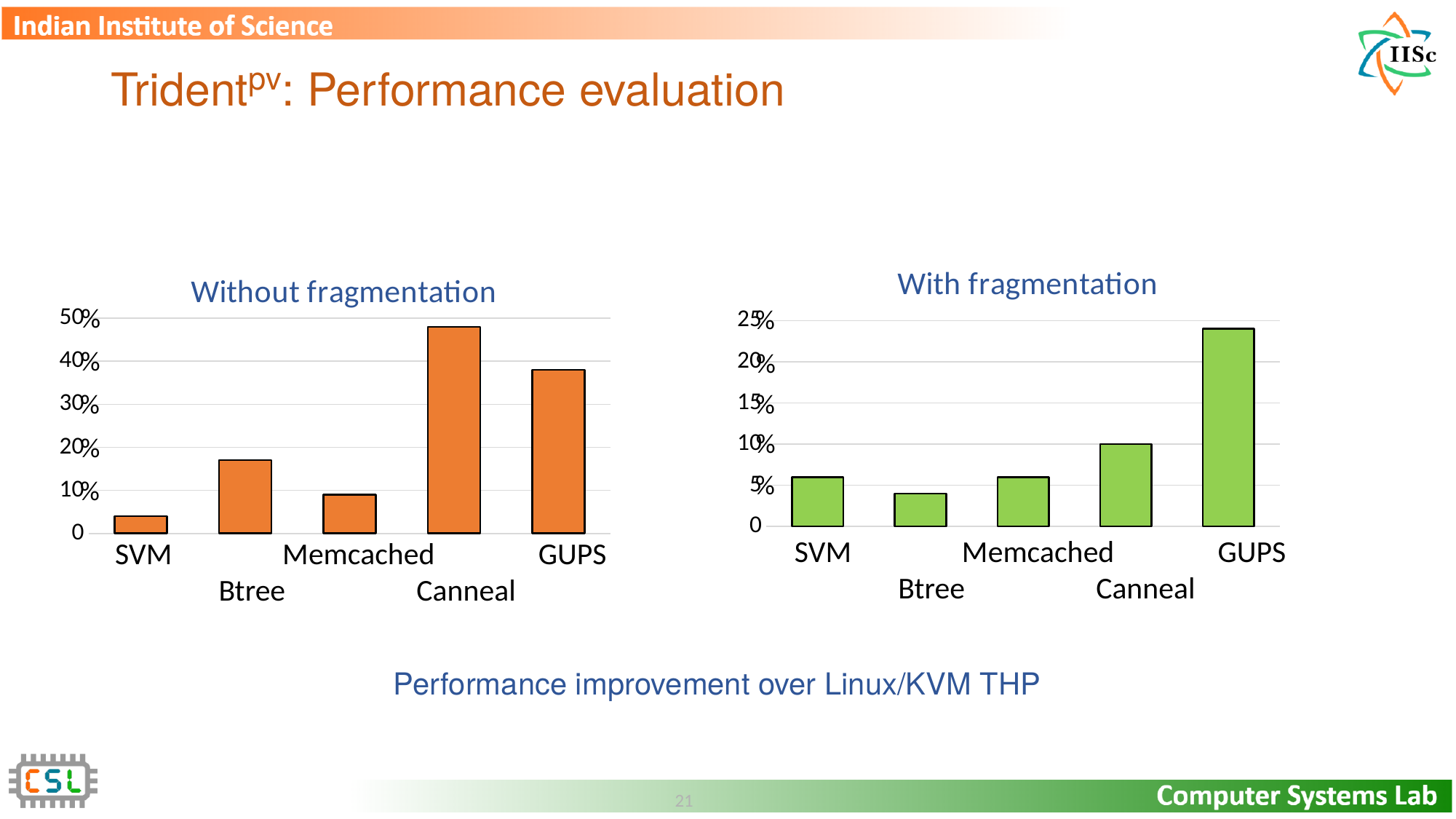

# Tridentpv: Performance evaluation

### Chart: Without fragmentation

| Category | Trident-1GBonly |
|---|---|
| SVM | 4.0 |
| Btree | 17.0 |
| Memcached | 9.0 |
| Canneal | 48.0 |
| GUPS | 38.0 |
SVM                Memcached               GUPS
               Btree                   Canneal

### Chart: With fragmentation

| Category | Trident |
|---|---|
| SVM | 6.0 |
| Btree | 4.0 |
| Memcached | 6.0 |
| Canneal | 10.0 |
| GUPS | 24.0 |
SVM                Memcached               GUPS
               Btree                   Canneal
%
%
%
%
%
%
%
%
%
%
Performance improvement over Linux/KVM THP
21